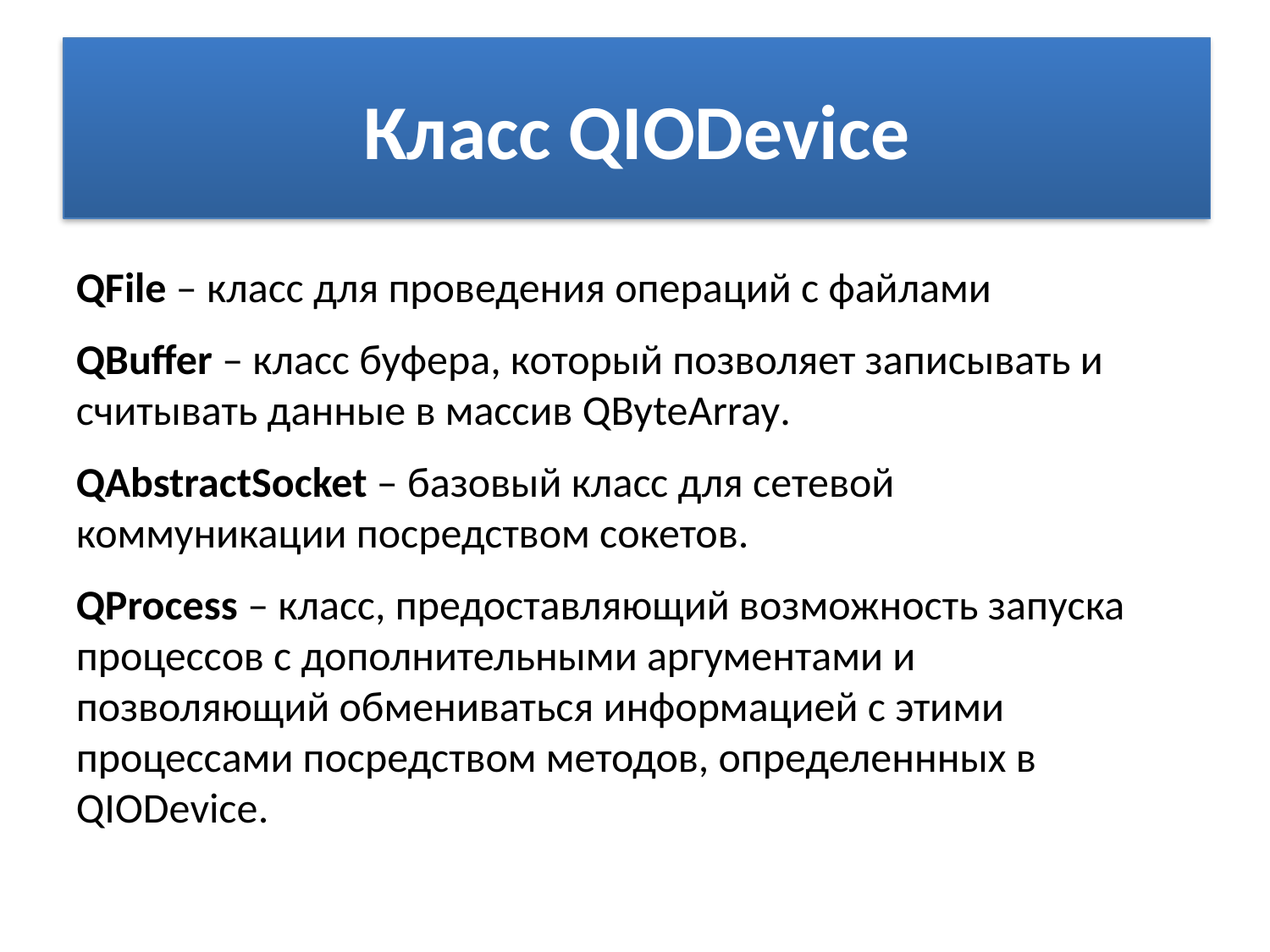

# Класс QIODevice
QFile – класс для проведения операций с файлами
QBuffer – класс буфера, который позволяет записывать и считывать данные в массив QByteArray.
QAbstractSocket – базовый класс для сетевой коммуникации посредством сокетов.
QProcess – класс, предоставляющий возможность запуска процессов с дополнительными аргументами и позволяющий обмениваться информацией с этими процессами посредством методов, определеннных в QIODevice.